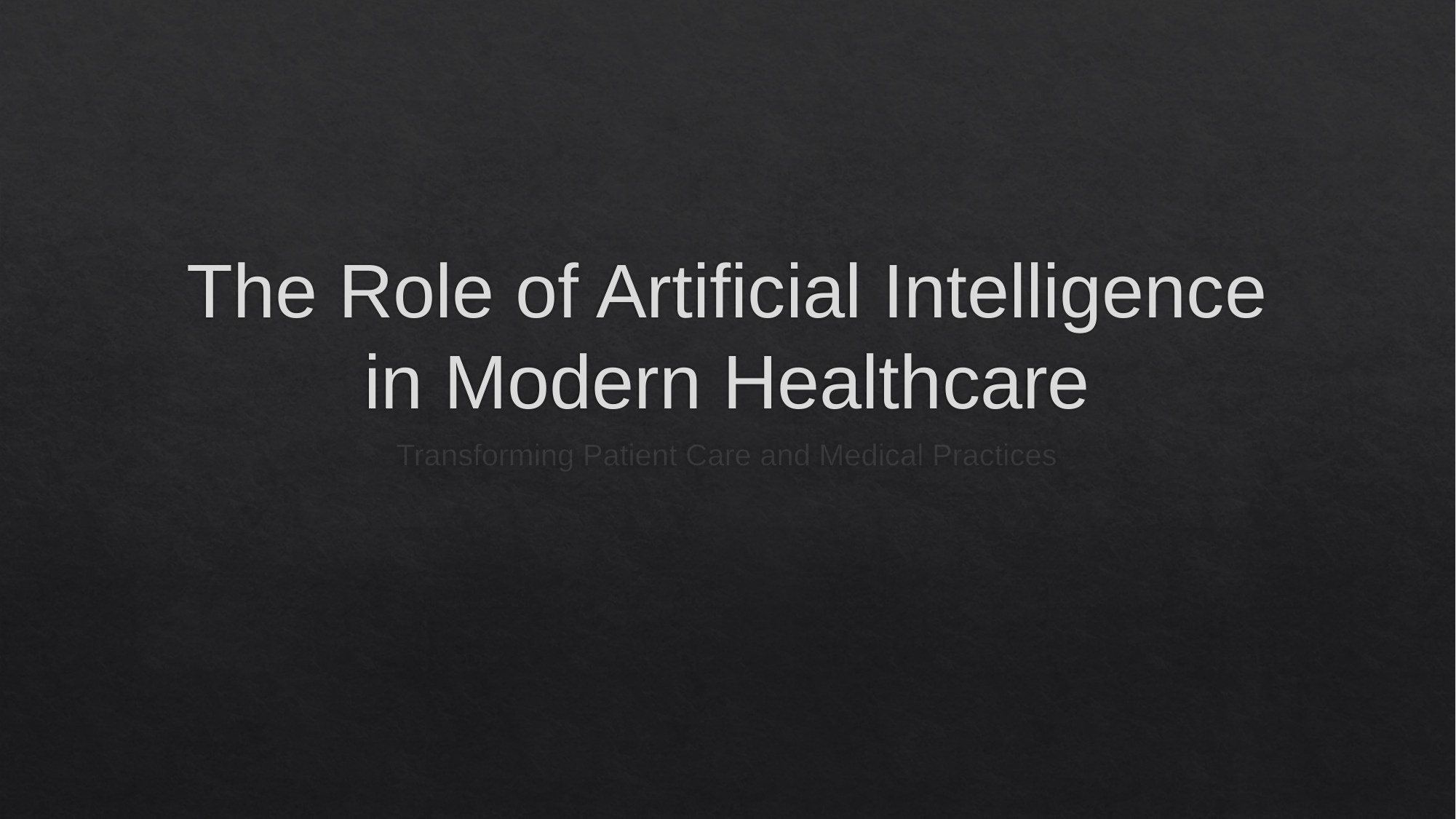

# The Role of Artificial Intelligence in Modern Healthcare
Transforming Patient Care and Medical Practices